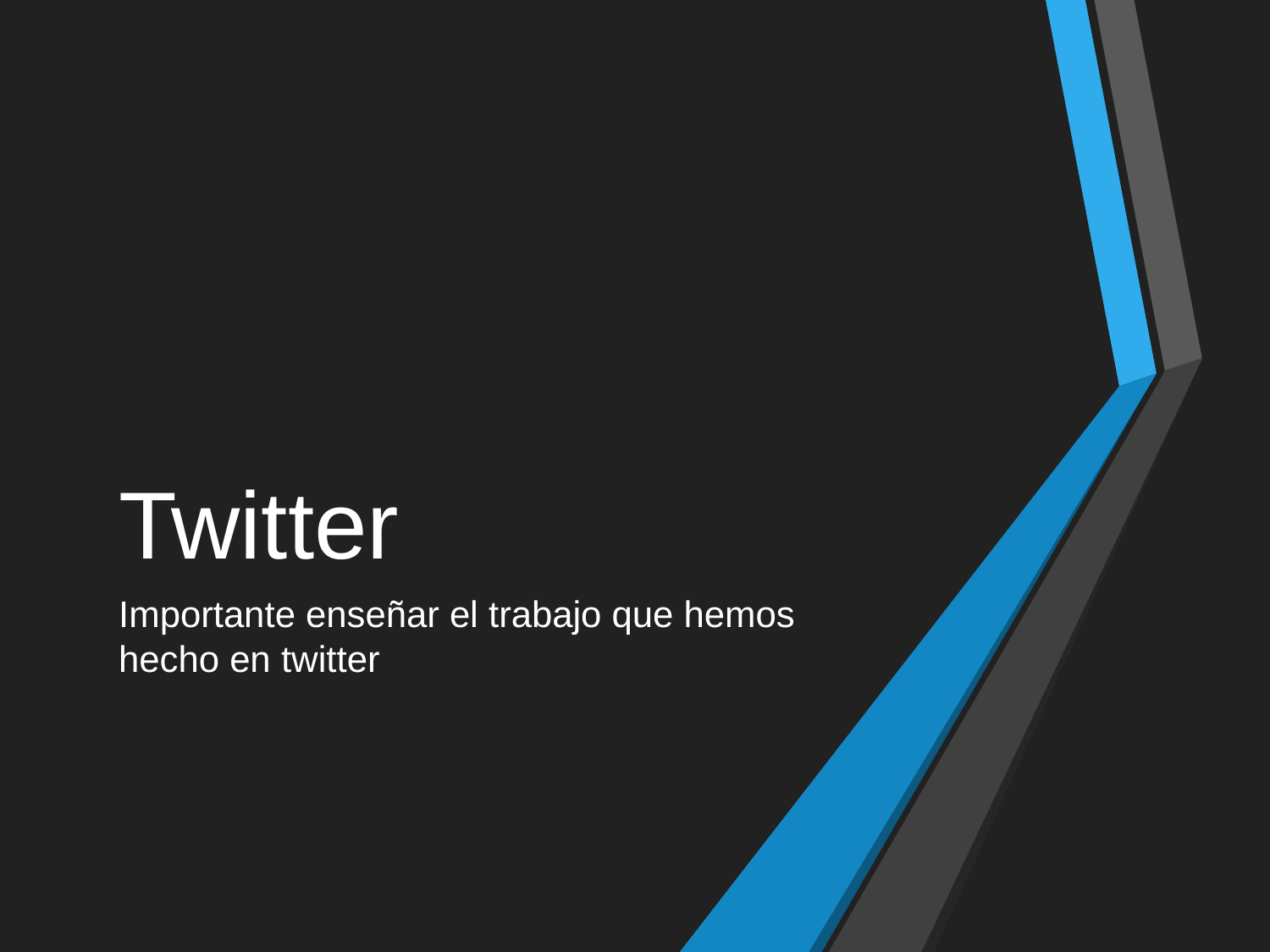

# Twitter
Importante enseñar el trabajo que hemos hecho en twitter